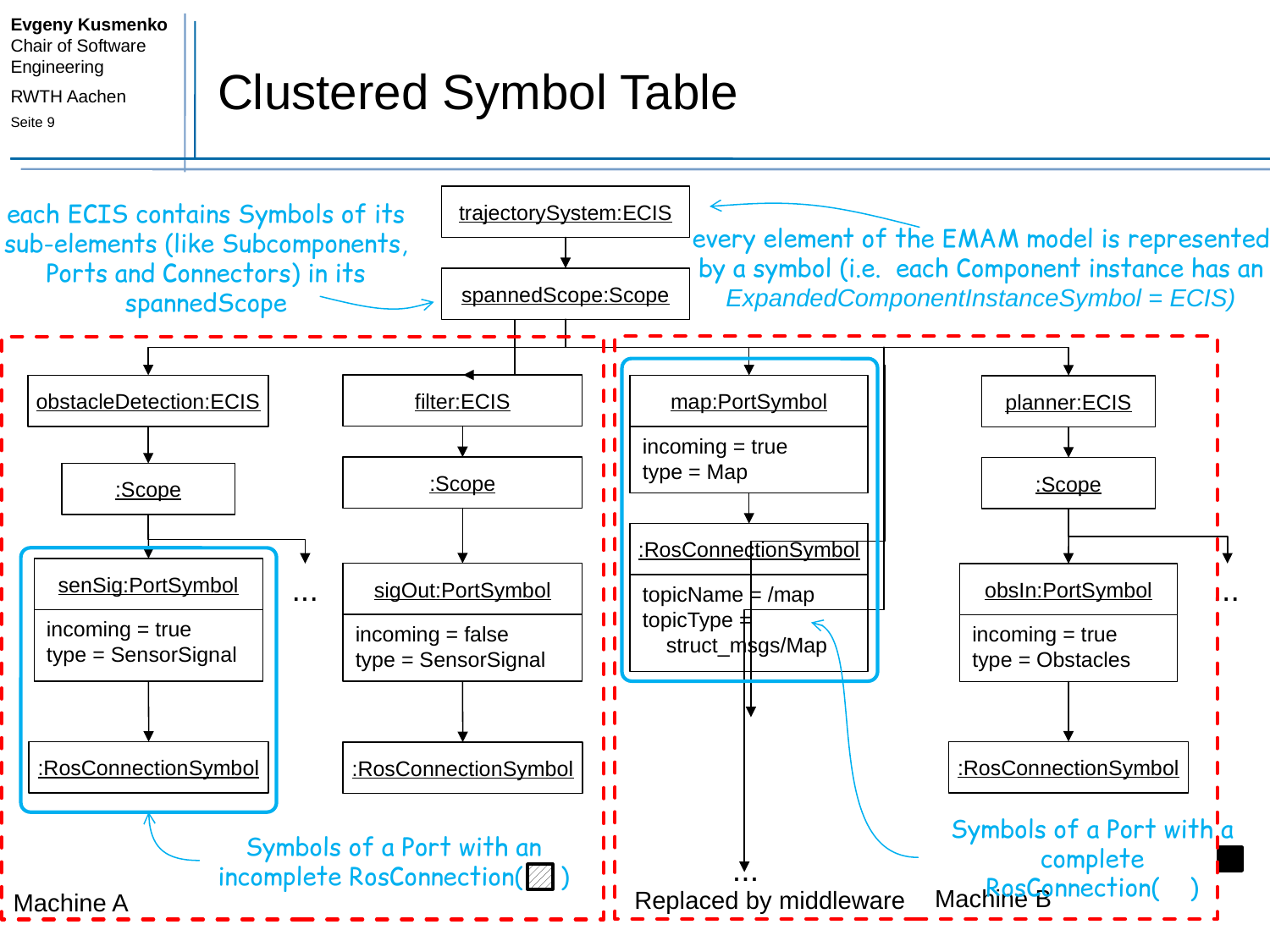

# Clustered Symbol Table
trajectorySystem:ECIS
each ECIS contains Symbols of its sub-elements (like Subcomponents, Ports and Connectors) in its spannedScope

every element of the EMAM model is represented by a symbol (i.e.  each Component instance has an ExpandedComponentInstanceSymbol = ECIS)
spannedScope:Scope

filter:ECIS
map:PortSymbol
obstacleDetection:ECIS
planner:ECIS
incoming = true
type = Map
:Scope
:Scope
:Scope
:RosConnectionSymbol

senSig:PortSymbol
sigOut:PortSymbol
...
...
obsIn:PortSymbol
topicName = /map
topicType =
    struct_msgs/Map
incoming = true
type = SensorSignal
incoming = false
type = SensorSignal
incoming = true
type = Obstacles
:RosConnectionSymbol
:RosConnectionSymbol
:RosConnectionSymbol
Symbols of a Port with a complete RosConnection(    )
Symbols of a Port with an incomplete RosConnection(     )

...

Machine B
Replaced by middleware
Machine A